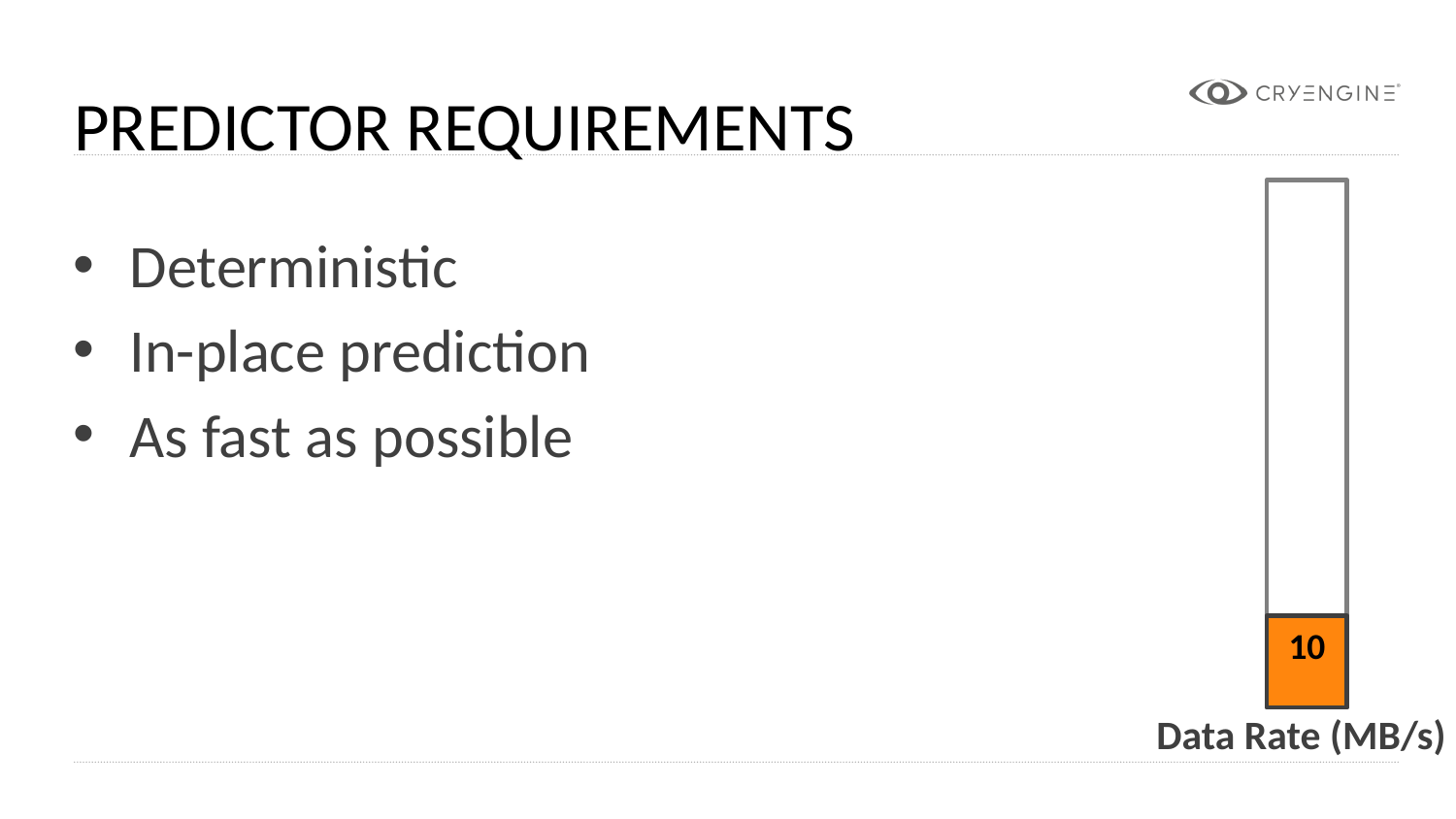

Predictor Requirements

Deterministic
In-place prediction
As fast as possible
10
Data Rate (MB/s)